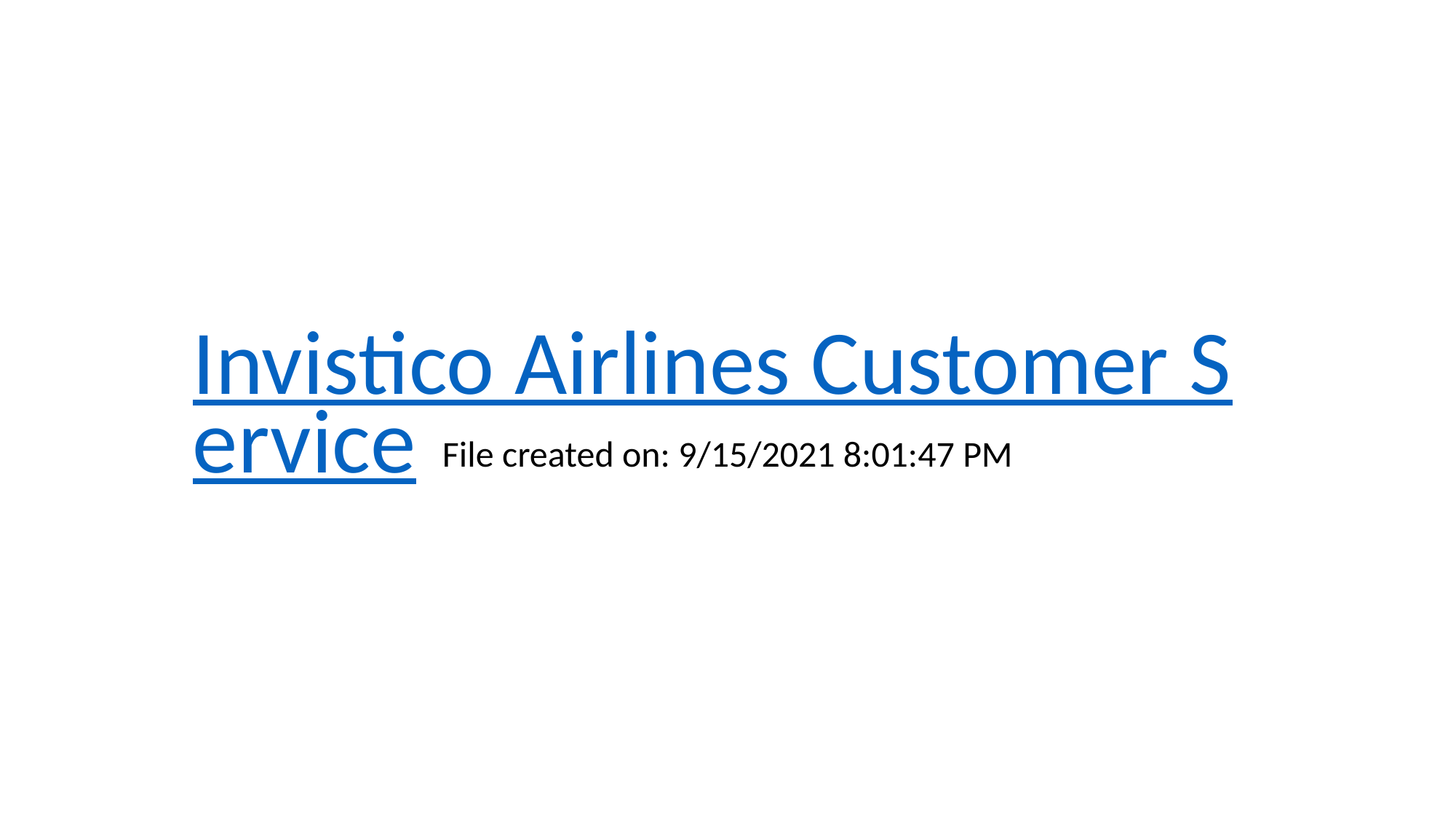

# Invistico Airlines Customer Service
File created on: 9/15/2021 8:01:47 PM